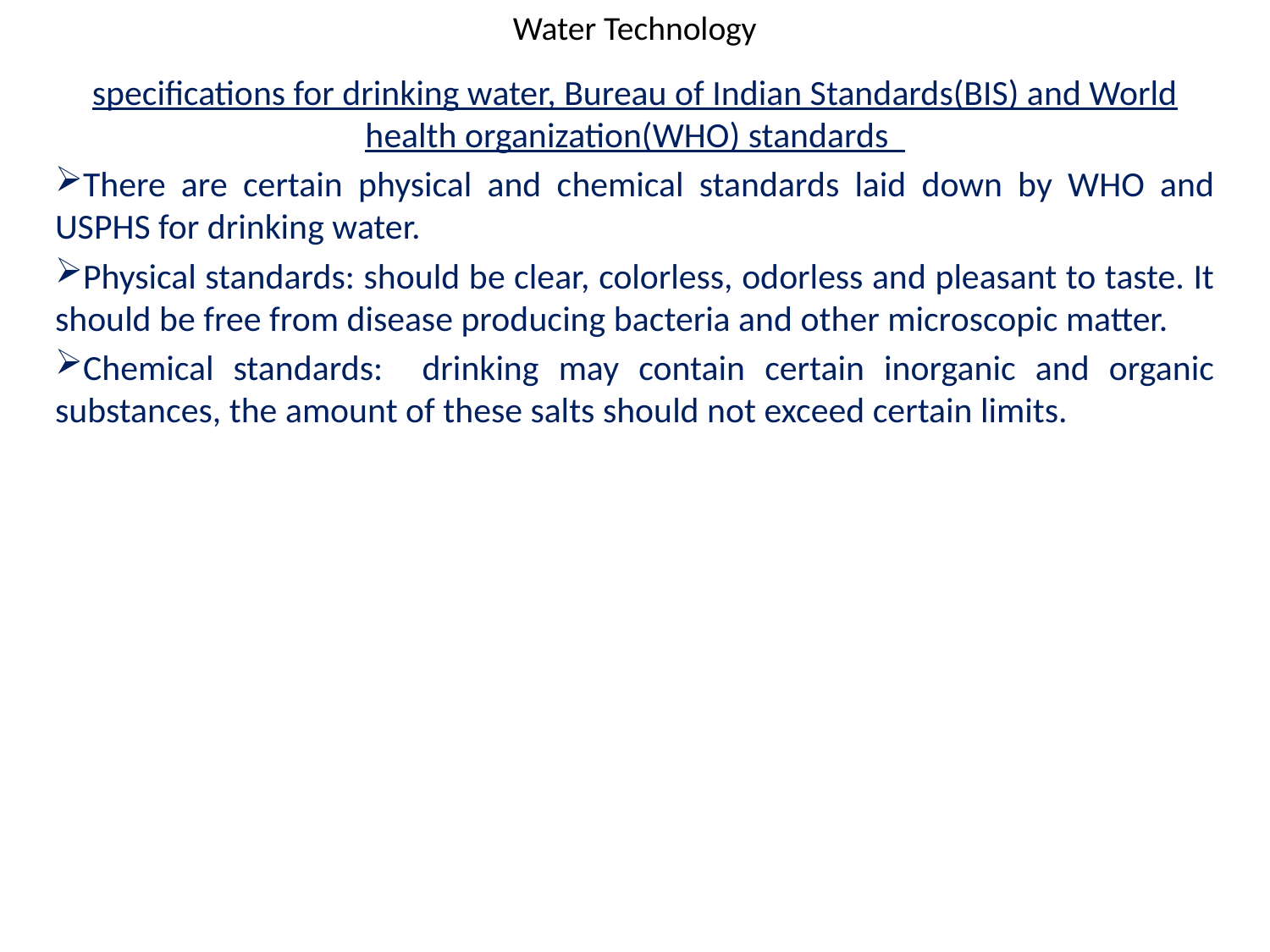

# Water Technology
specifications for drinking water, Bureau of Indian Standards(BIS) and World health organization(WHO) standards
There are certain physical and chemical standards laid down by WHO and USPHS for drinking water.
Physical standards: should be clear, colorless, odorless and pleasant to taste. It should be free from disease producing bacteria and other microscopic matter.
Chemical standards:  drinking may contain certain inorganic and organic substances, the amount of these salts should not exceed certain limits.